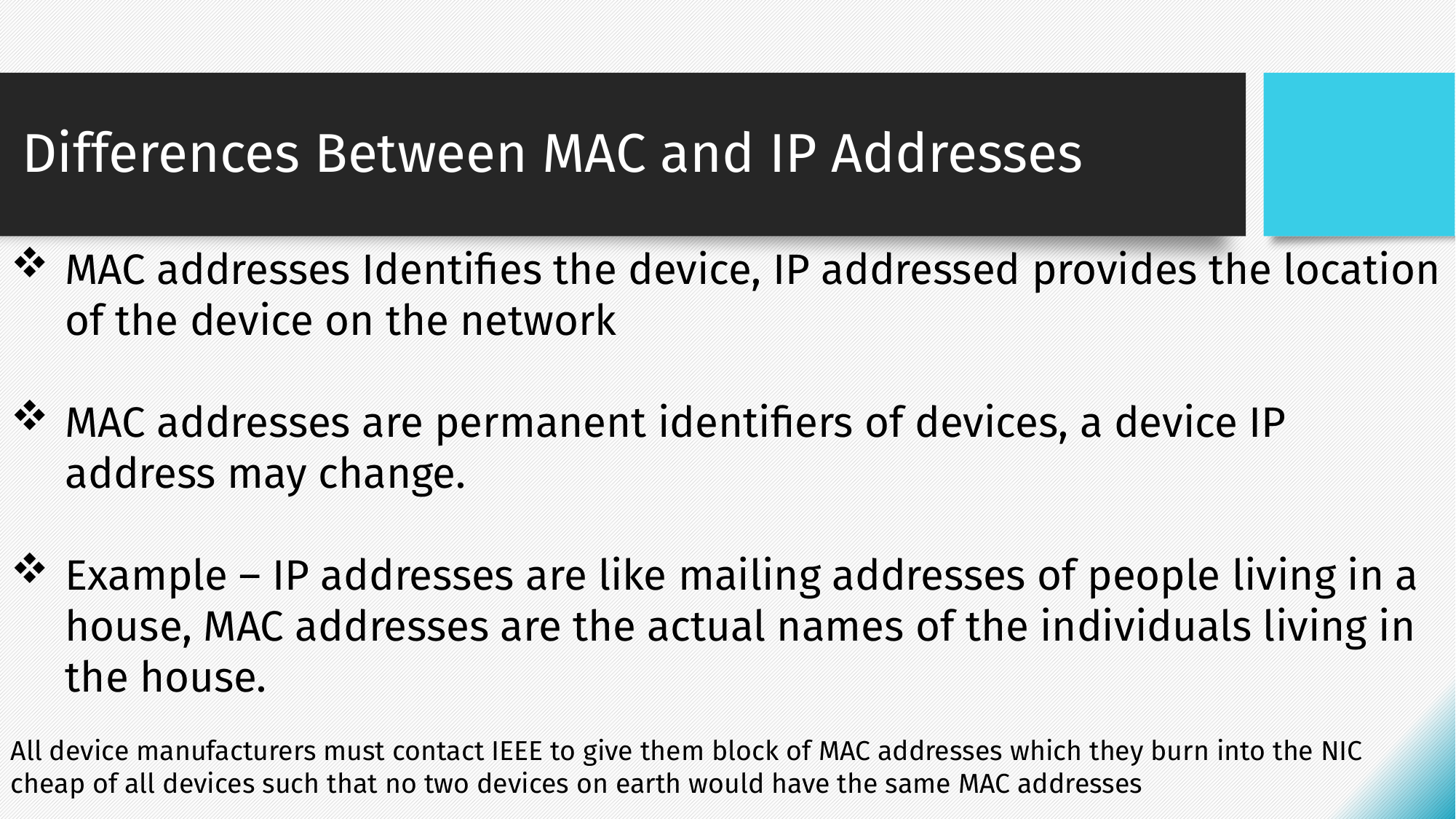

# Differences Between MAC and IP Addresses
MAC addresses Identifies the device, IP addressed provides the location of the device on the network

MAC addresses are permanent identifiers of devices, a device IP address may change.

Example – IP addresses are like mailing addresses of people living in a house, MAC addresses are the actual names of the individuals living in the house.

All device manufacturers must contact IEEE to give them block of MAC addresses which they burn into the NIC cheap of all devices such that no two devices on earth would have the same MAC addresses